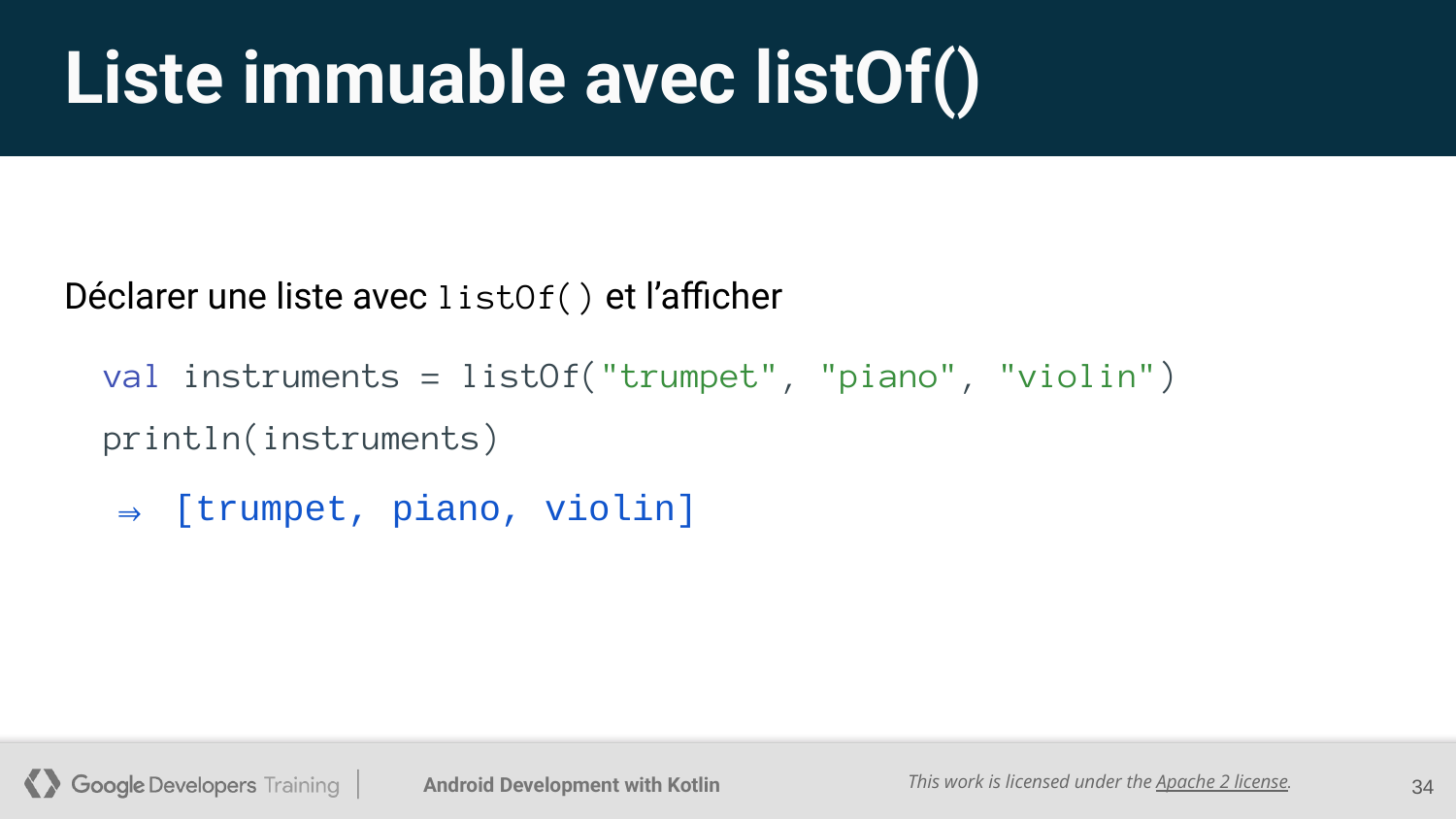

# Liste immuable avec listOf()
Déclarer une liste avec listOf() et l’afficher
  val instruments = listOf("trumpet", "piano", "violin")
  println(instruments)
  ⇒ [trumpet, piano, violin]

34